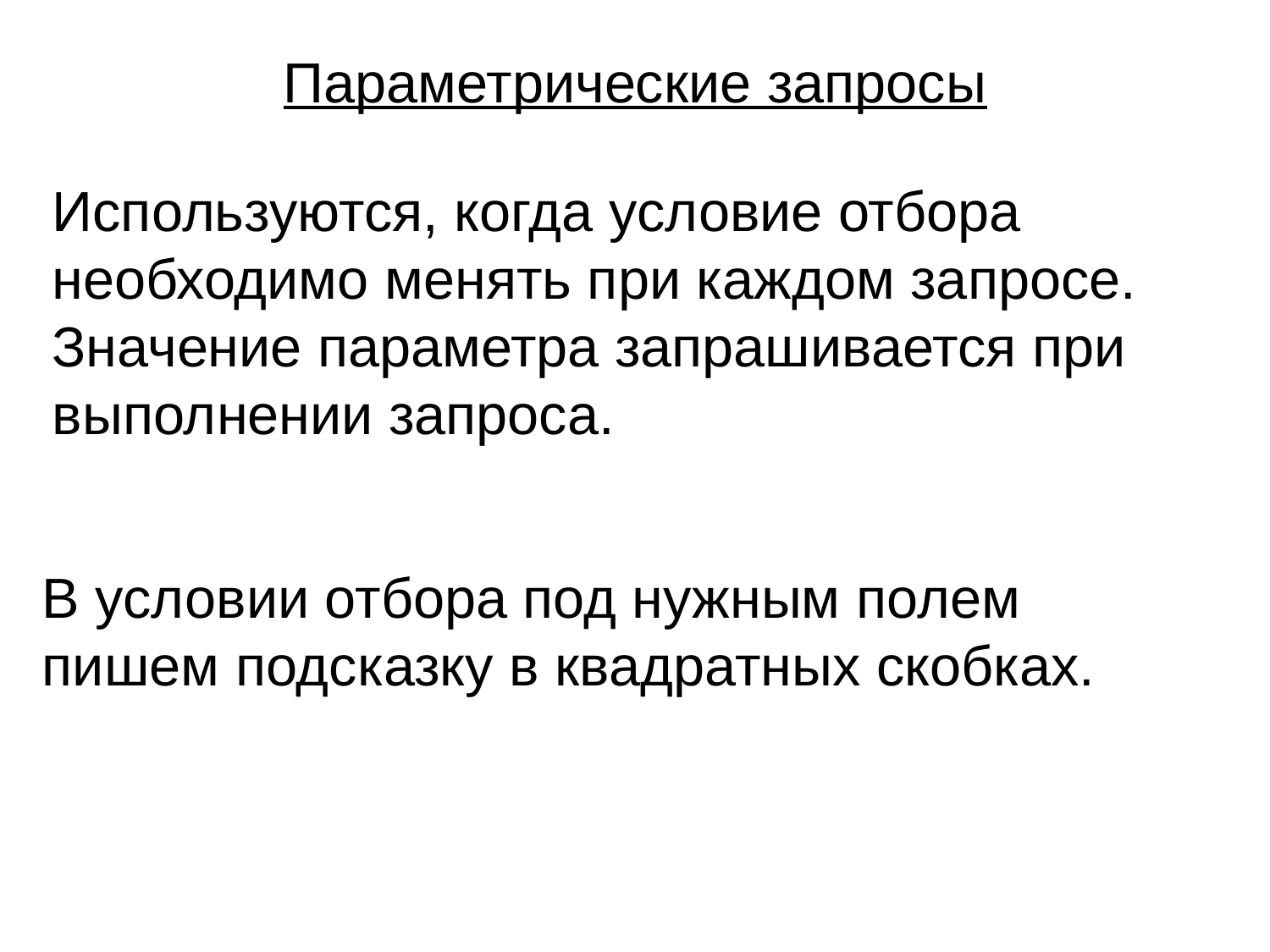

Параметрические запросы
Используются, когда условие отбора необходимо менять при каждом запросе. Значение параметра запрашивается при выполнении запроса.
В условии отбора под нужным полем пишем подсказку в квадратных скобках.